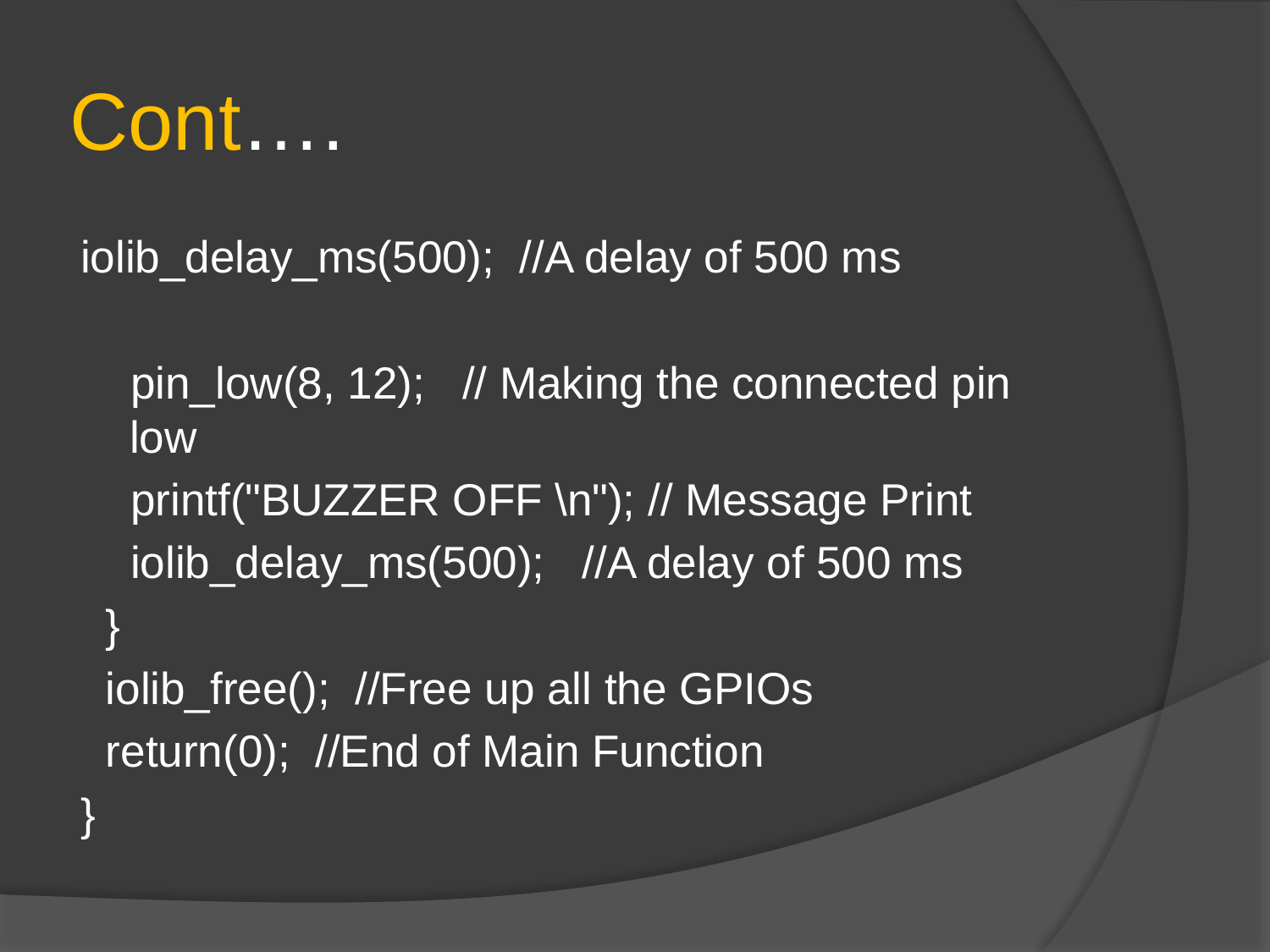

# Cont….
iolib_delay_ms(500);  //A delay of 500 ms

    pin_low(8, 12);   // Making the connected pin low
    printf("BUZZER OFF \n"); // Message Print
    iolib_delay_ms(500);   //A delay of 500 ms
  }
  iolib_free();  //Free up all the GPIOs
  return(0);  //End of Main Function
}